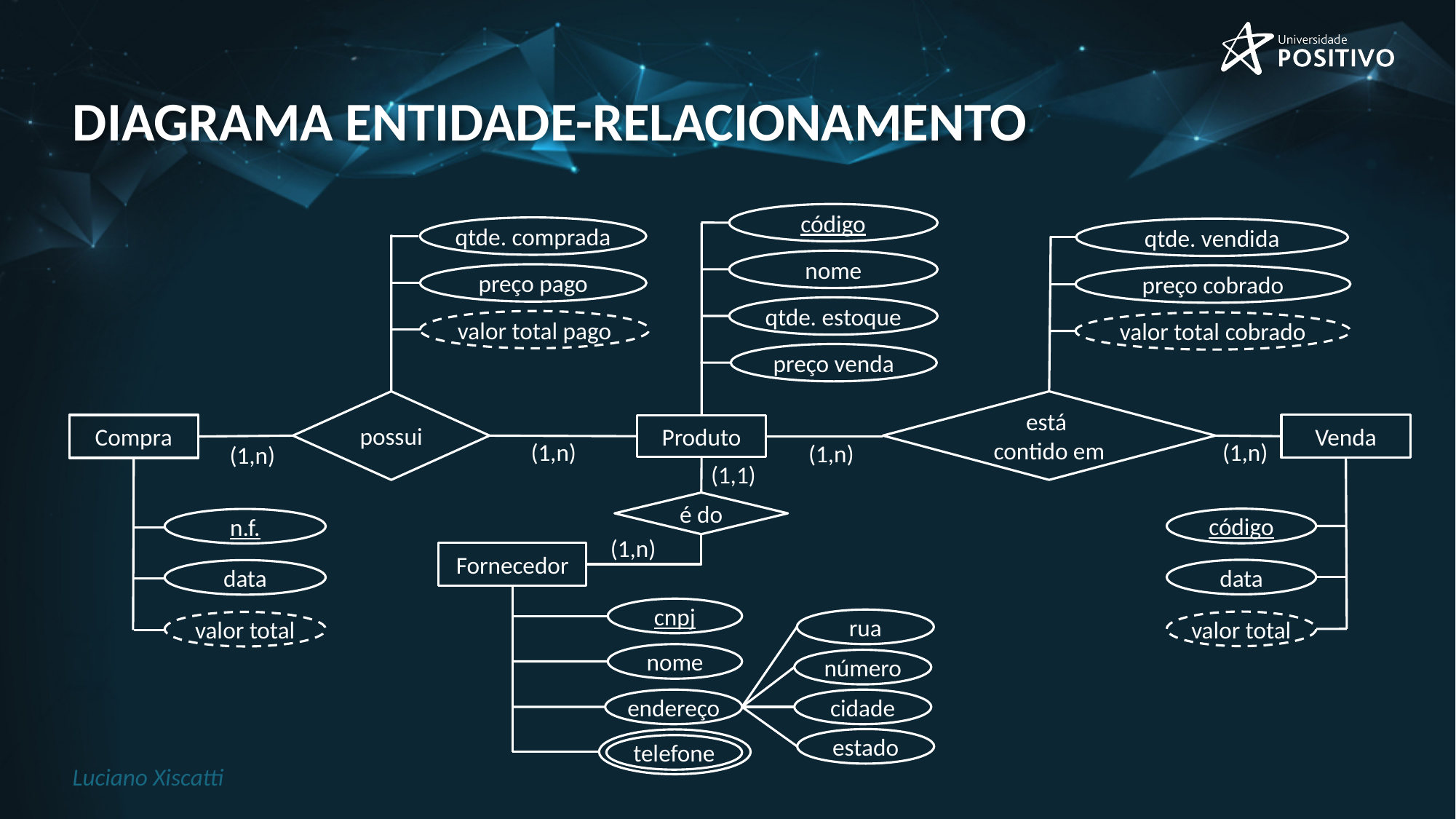

# Diagrama Entidade-Relacionamento
código
qtde. comprada
qtde. vendida
nome
preço pago
preço cobrado
qtde. estoque
valor total pago
valor total cobrado
preço venda
está
contido em
possui
Venda
Compra
Produto
(1,n)
(1,n)
(1,n)
(1,n)
(1,1)
é do
código
n.f.
(1,n)
Fornecedor
data
data
cnpj
rua
valor total
valor total
nome
número
endereço
cidade
estado

telefone